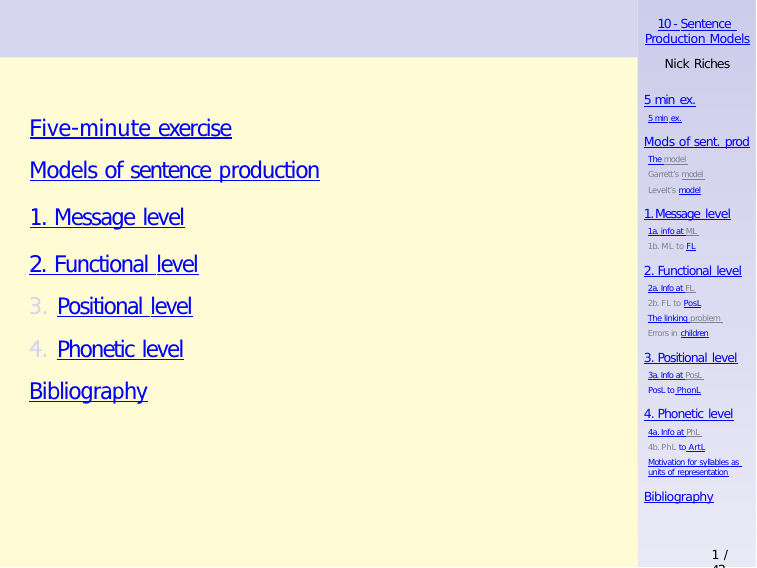

10 - Sentence  Production Models
Nick Riches
5 min ex.
5 min ex.
Five-minute exercise
Models of sentence production
Mods of sent. prod
The model  Garrett’s model  Levelt’s model
1. Message level
1a. info at ML  1b. ML to FL
1. Message level
2. Functional level
2. Functional level
2a. Info at FL  2b. FL to PosL
The linking problem  Errors in children
Positional level
Phonetic level
3. Positional level
3a. Info at PosL  PosL to PhonL
Bibliography
4. Phonetic level
4a. Info at PhL  4b. PhL to ArtL
Motivation for syllables as  units of representation
Bibliography
1 / 42